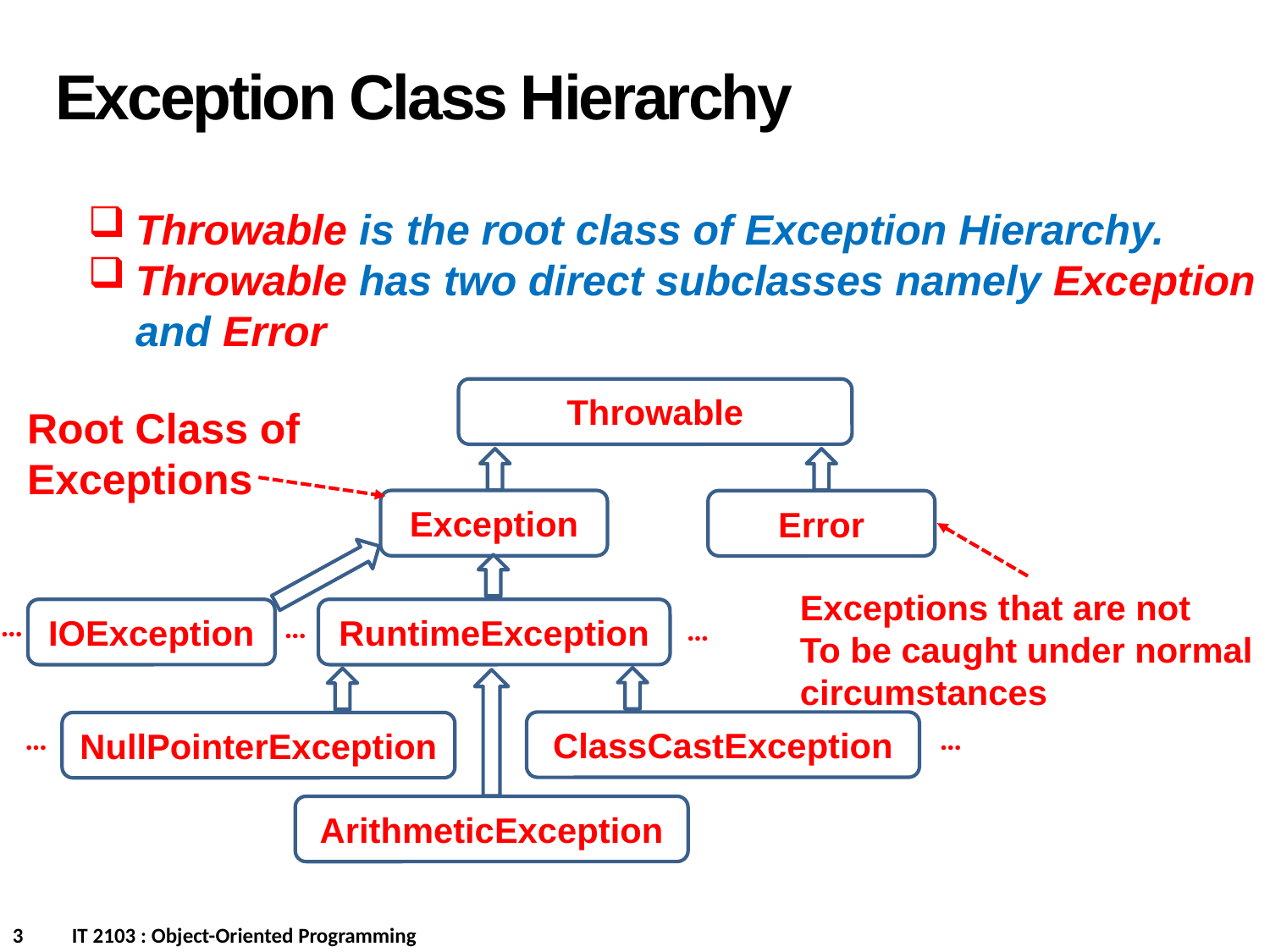

Exception Class Hierarchy
Throwable is the root class of Exception Hierarchy.
Throwable has two direct subclasses namely Exception and Error
Throwable
Root Class of
Exceptions

Exception
Error

Exceptions that are not
To be caught under normal circumstances
…
IOException
RuntimeException
…
…

…
ClassCastException
…
NullPointerException

ArithmeticException